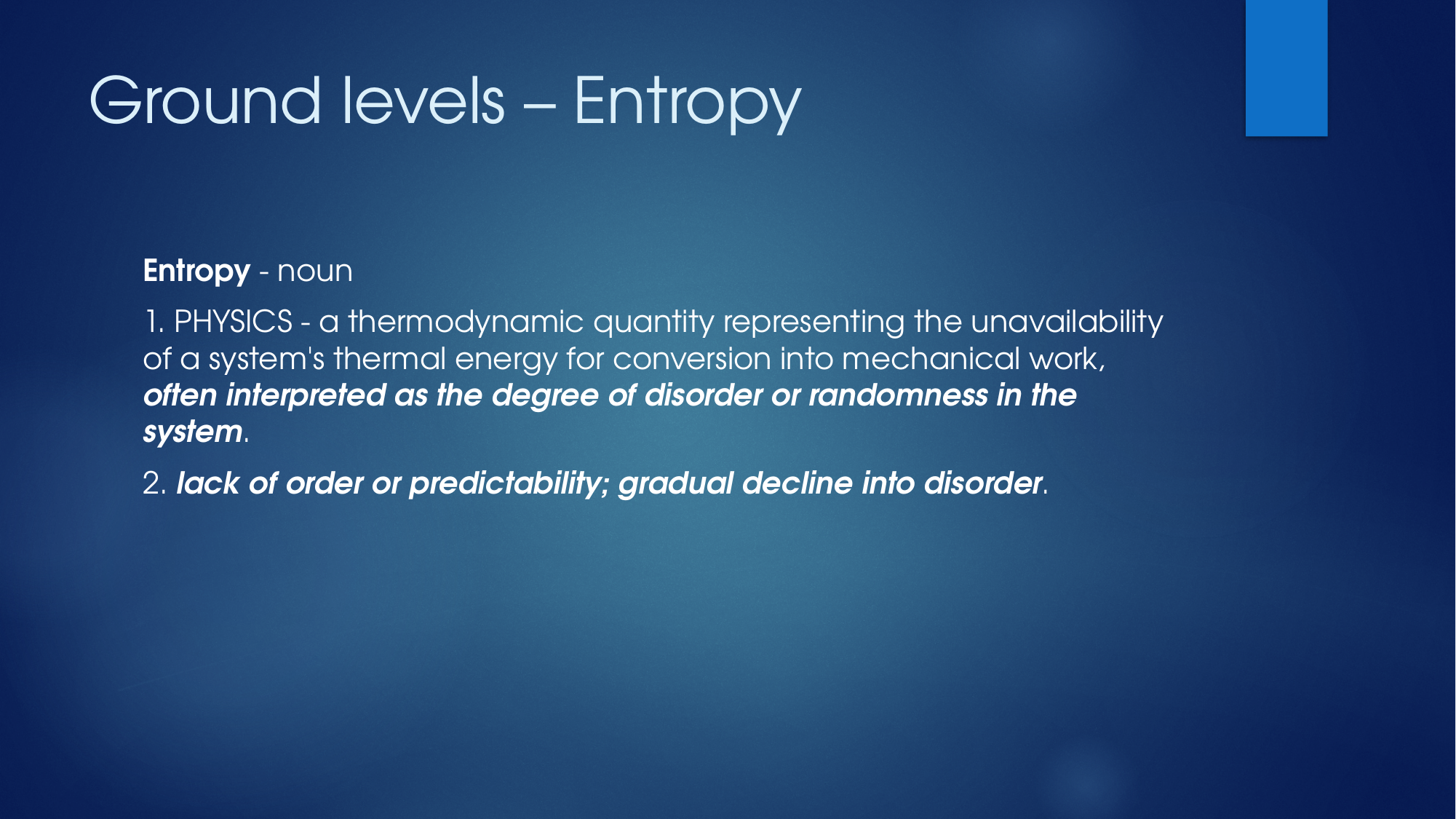

# Ground levels – Entropy
Entropy - noun
1. PHYSICS - a thermodynamic quantity representing the unavailability of a system's thermal energy for conversion into mechanical work, often interpreted as the degree of disorder or randomness in the system.
2. lack of order or predictability; gradual decline into disorder.